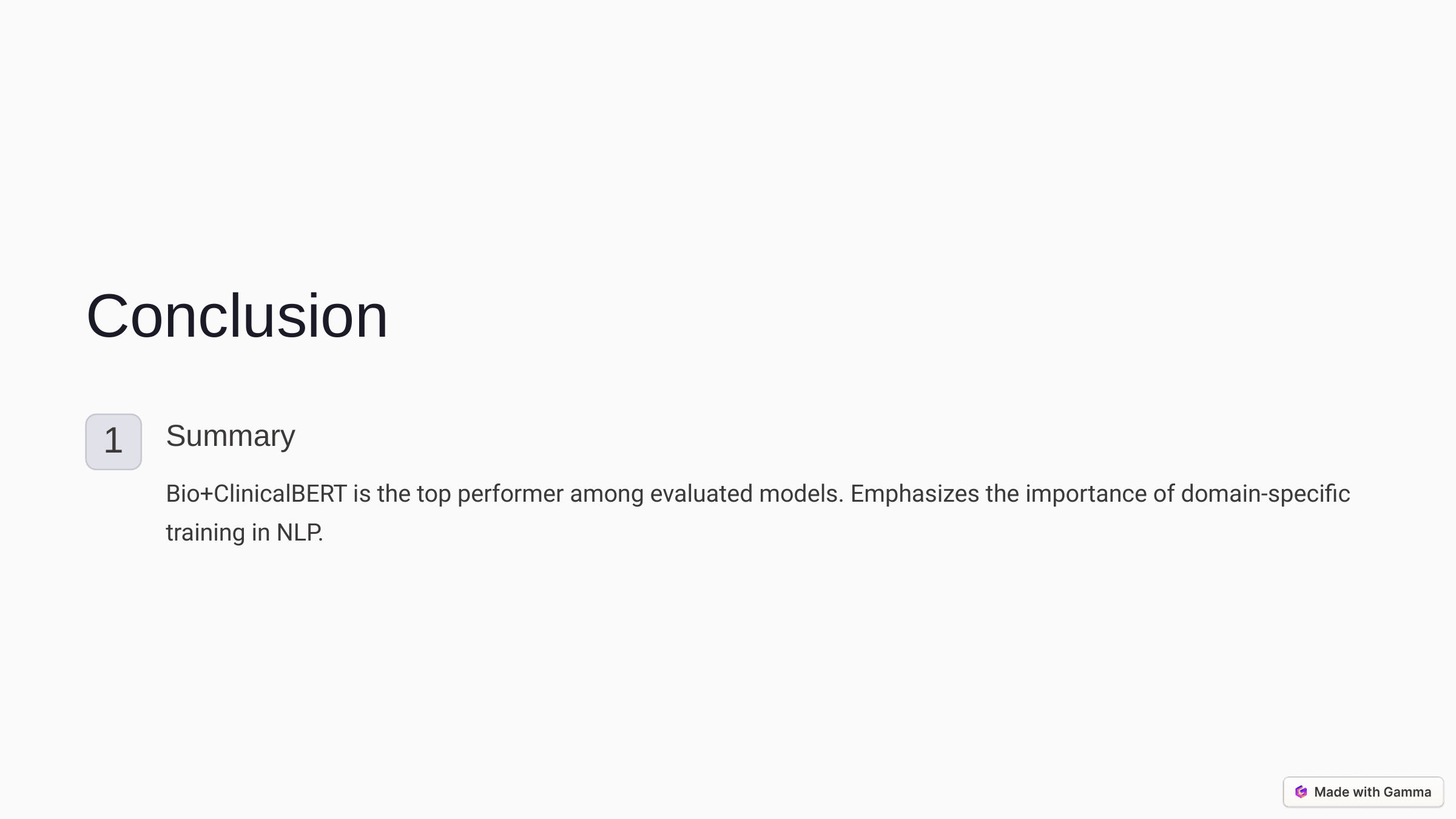

Conclusion

Summary
1
Bio+ClinicalBERT is the top performer among evaluated models. Emphasizes the importance of domain-specific training in NLP.